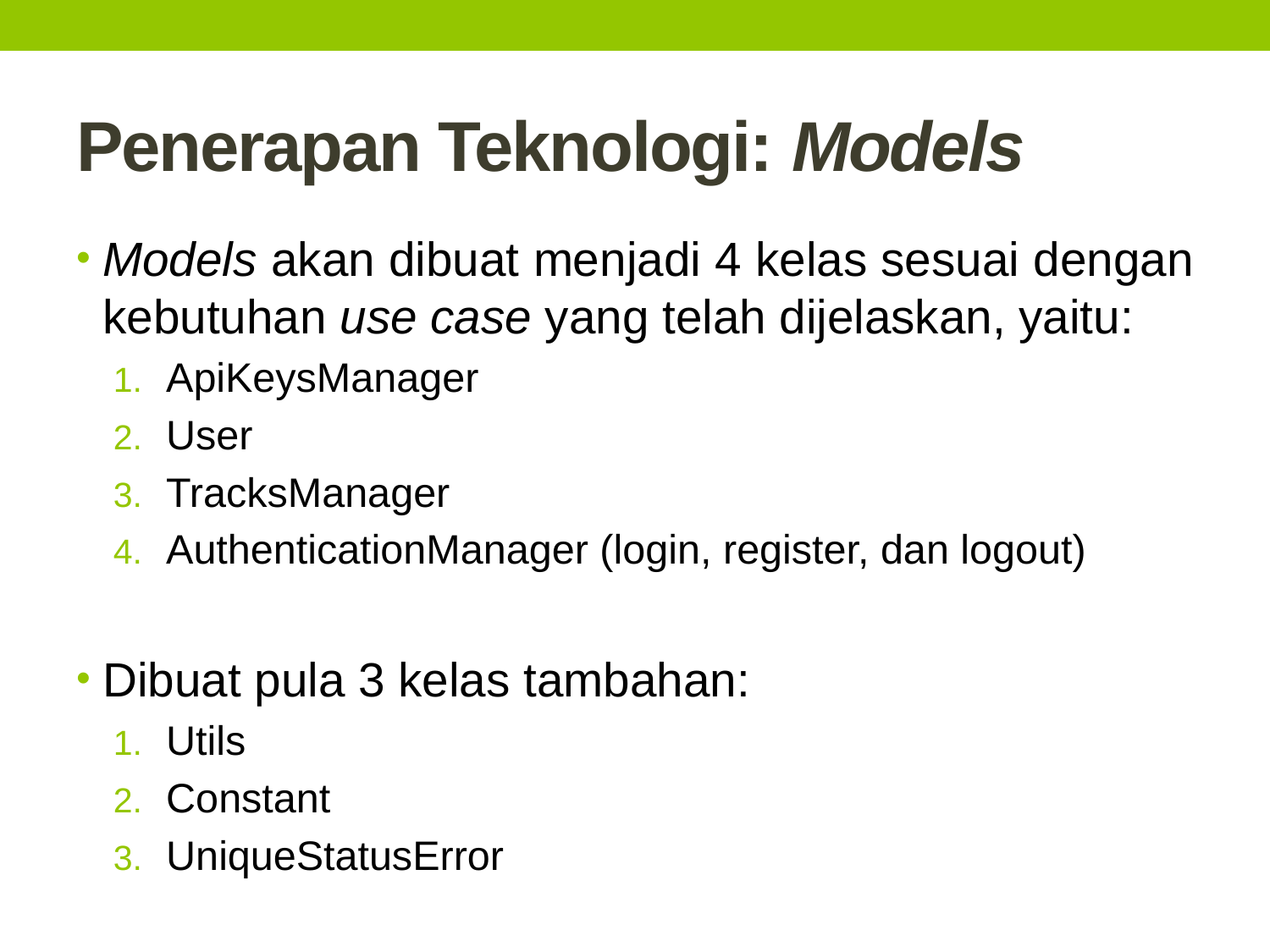

# Penerapan Teknologi: Models
Models akan dibuat menjadi 4 kelas sesuai dengan kebutuhan use case yang telah dijelaskan, yaitu:
ApiKeysManager
User
TracksManager
AuthenticationManager (login, register, dan logout)

Dibuat pula 3 kelas tambahan:
Utils
Constant
UniqueStatusError